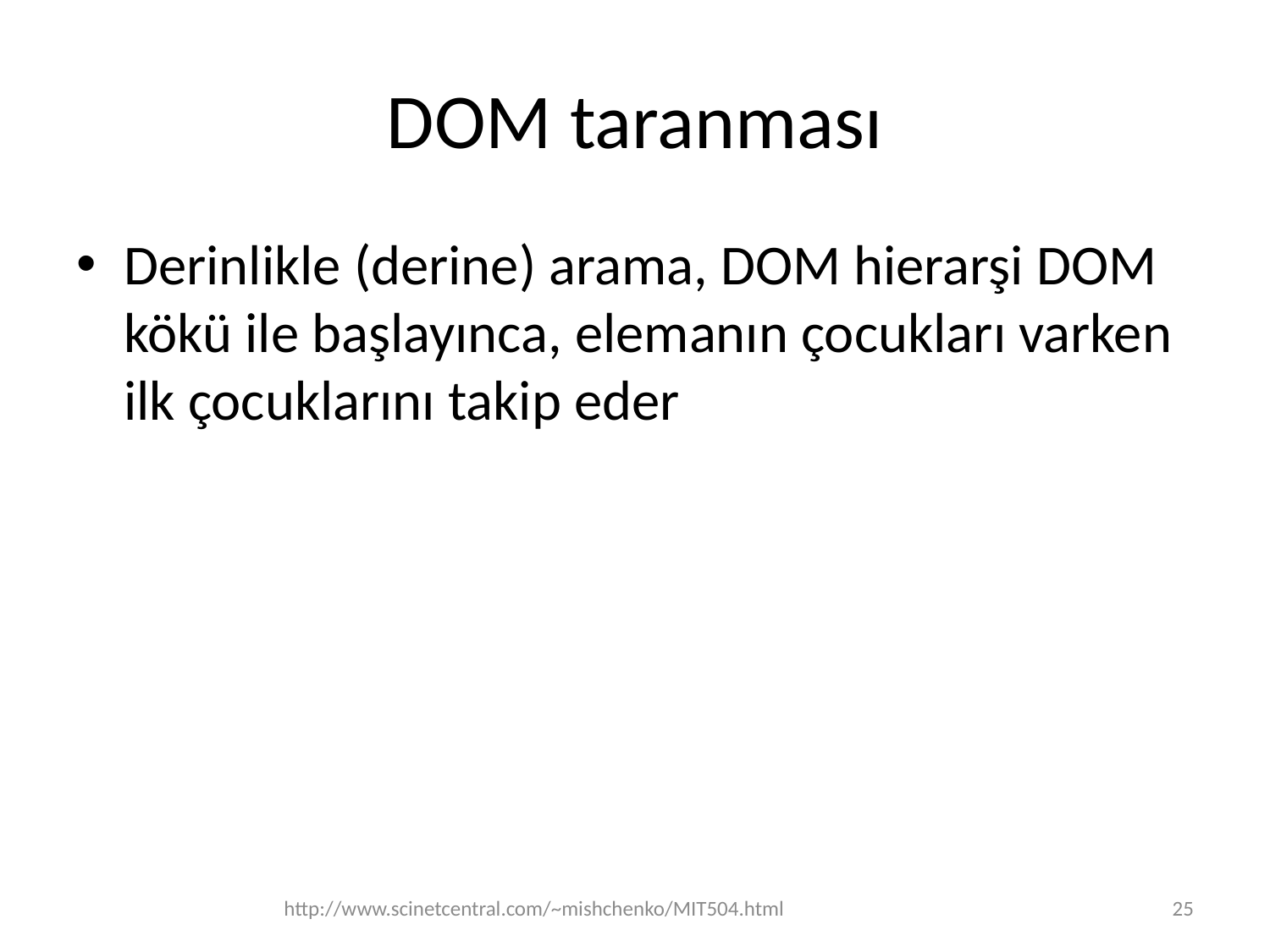

# DOM taranması
Derinlikle (derine) arama, DOM hierarşi DOM kökü ile başlayınca, elemanın çocukları varken ilk çocuklarını takip eder

http://www.scinetcentral.com/~mishchenko/MIT504.html
25